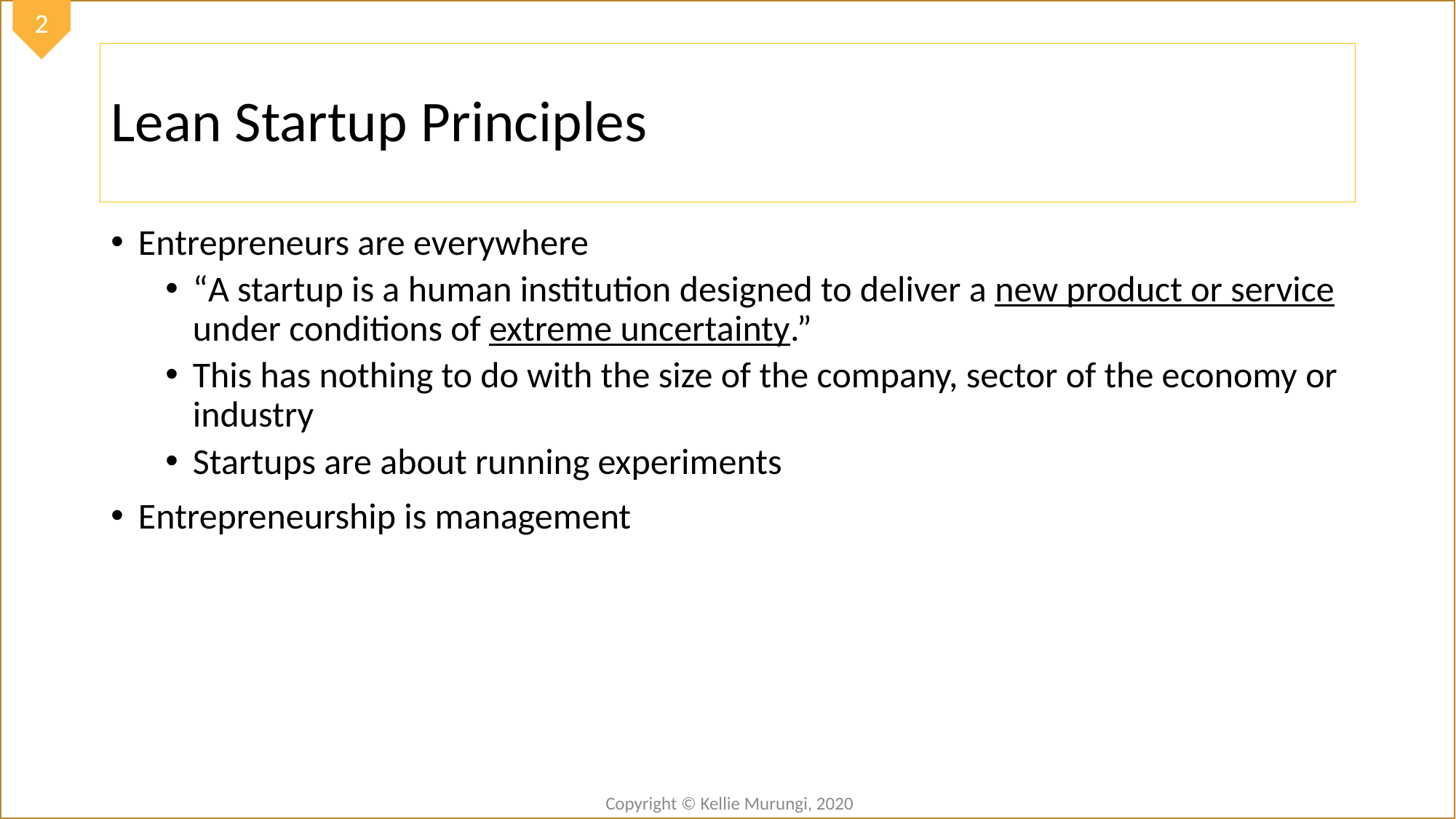

# Lean Startup Principles
Entrepreneurs are everywhere
“A startup is a human institution designed to deliver a new product or service under conditions of extreme uncertainty.”
This has nothing to do with the size of the company, sector of the economy or industry
Startups are about running experiments
Entrepreneurship is management